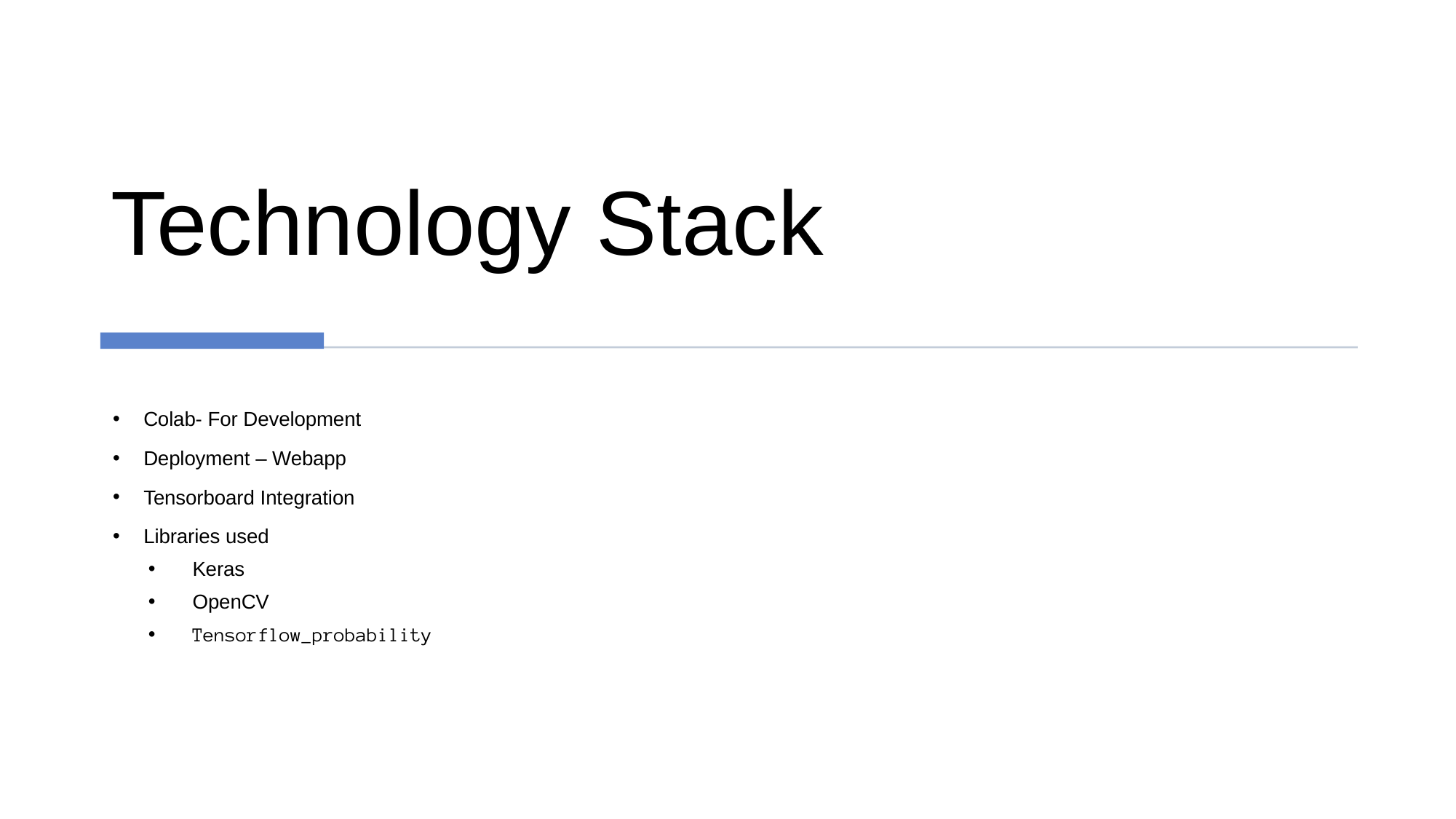

# Technology Stack

Colab- For Development
Deployment – Webapp
Tensorboard Integration
Libraries used
Keras
OpenCV
Tensorflow_probability